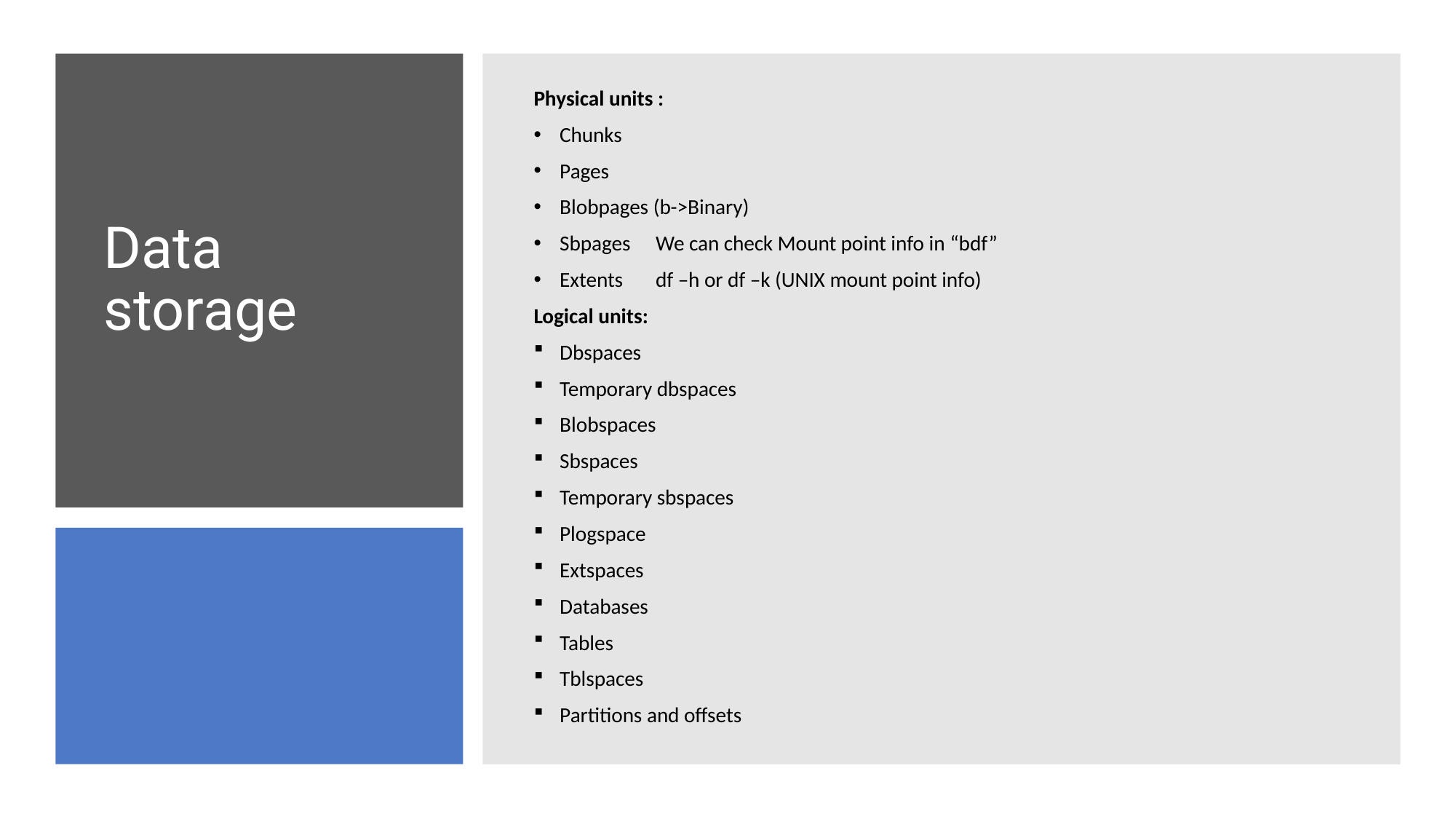

Physical units :
Chunks
Pages
Blobpages (b->Binary)
Sbpages 			We can check Mount point info in “bdf”
Extents			df –h or df –k (UNIX mount point info)
Logical units:
Dbspaces
Temporary dbspaces
Blobspaces
Sbspaces
Temporary sbspaces
Plogspace
Extspaces
Databases
Tables
Tblspaces
Partitions and offsets

# Data storage